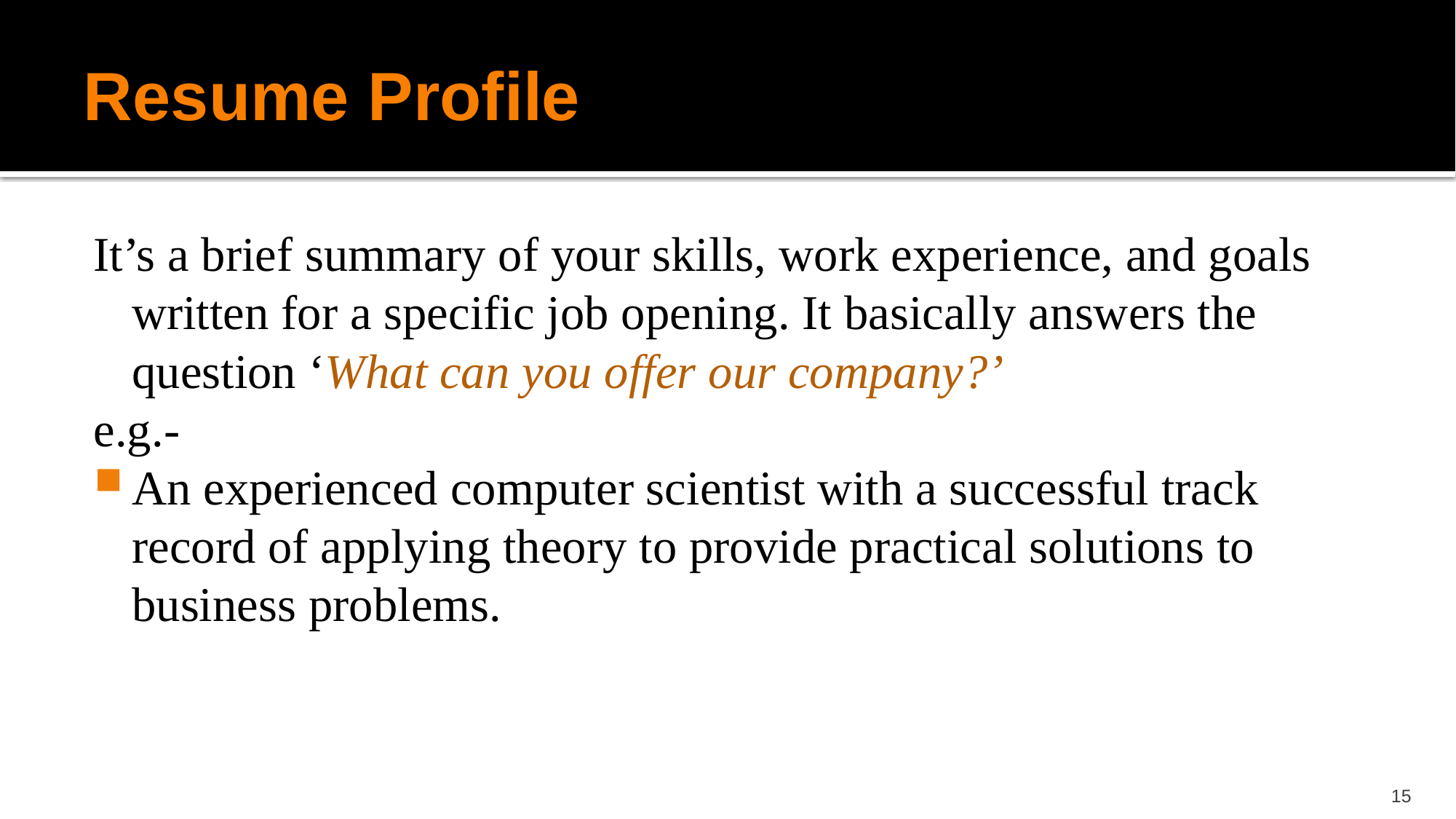

# Resume Profile
It’s a brief summary of your skills, work experience, and goals written for a specific job opening. It basically answers the question ‘What can you offer our company?’
e.g.-
An experienced computer scientist with a successful track record of applying theory to provide practical solutions to business problems.

15